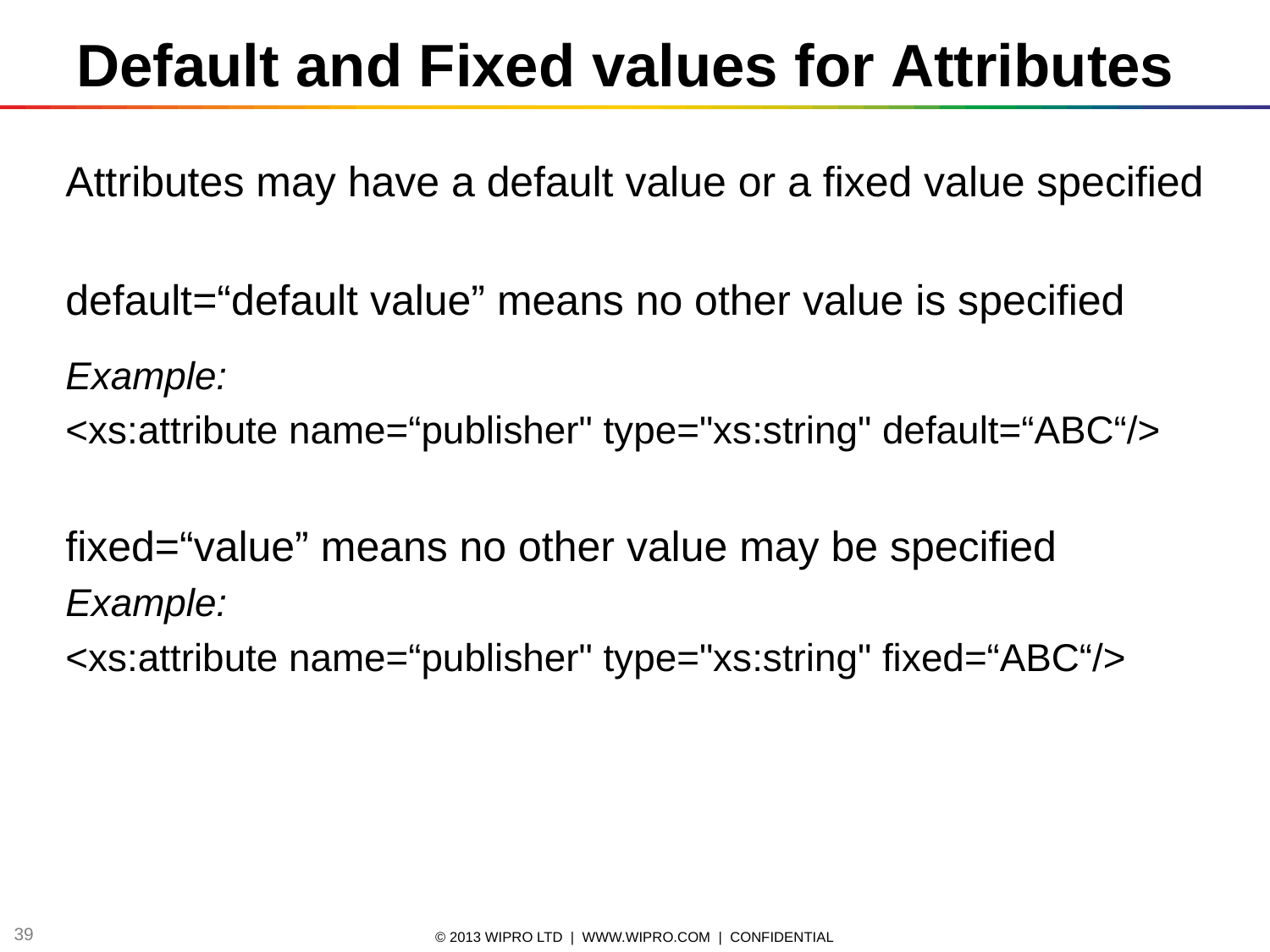

Default and Fixed values for Attributes
Attributes may have a default value or a fixed value specified

default=“default value” means no other value is specified

Example:
<xs:attribute name=“publisher" type="xs:string" default=“ABC“/>

fixed=“value” means no other value may be specified
Example:
<xs:attribute name=“publisher" type="xs:string" fixed=“ABC“/>